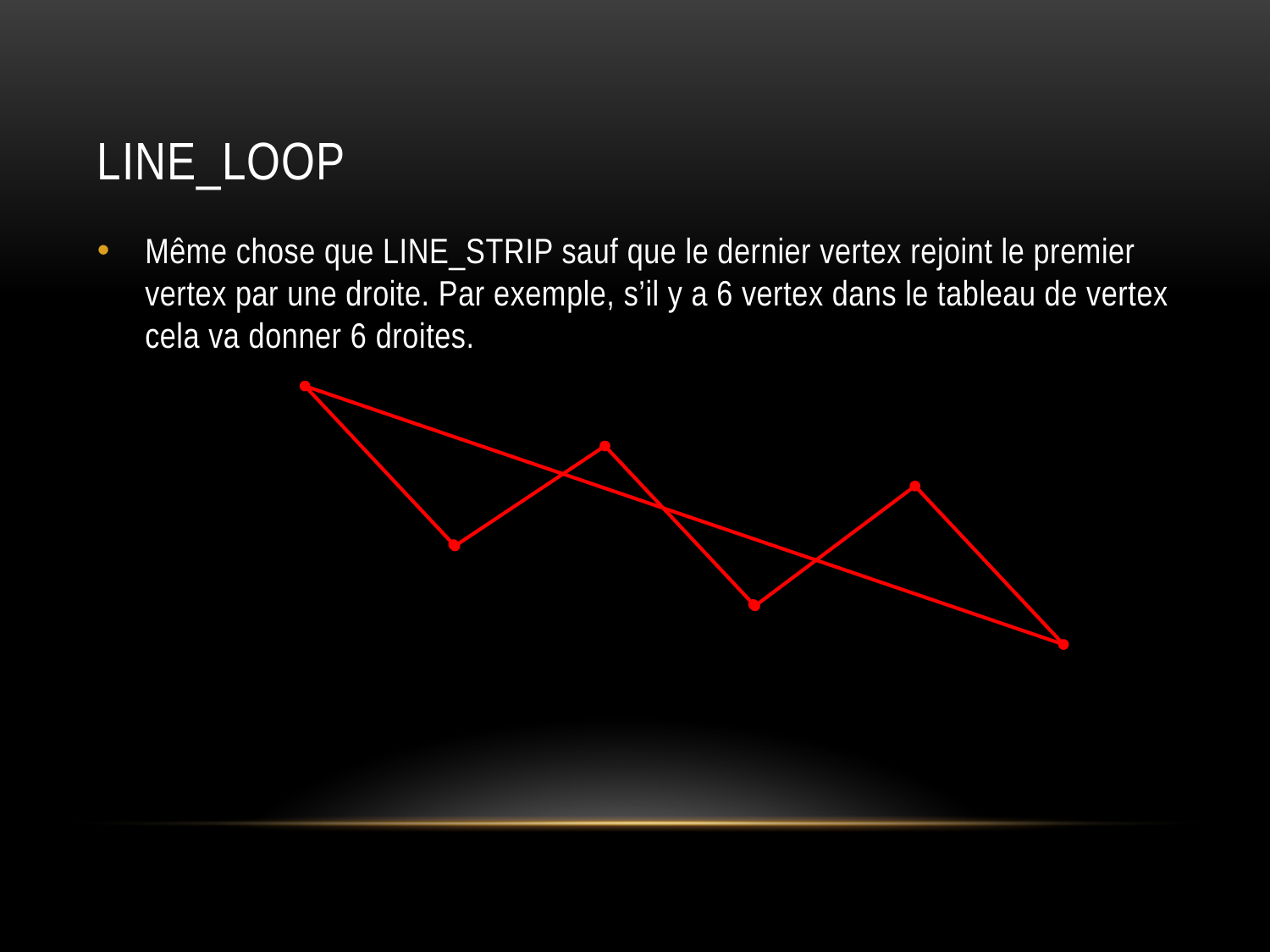

# Line_LOOP
Même chose que LINE_STRIP sauf que le dernier vertex rejoint le premier vertex par une droite. Par exemple, s’il y a 6 vertex dans le tableau de vertex cela va donner 6 droites.